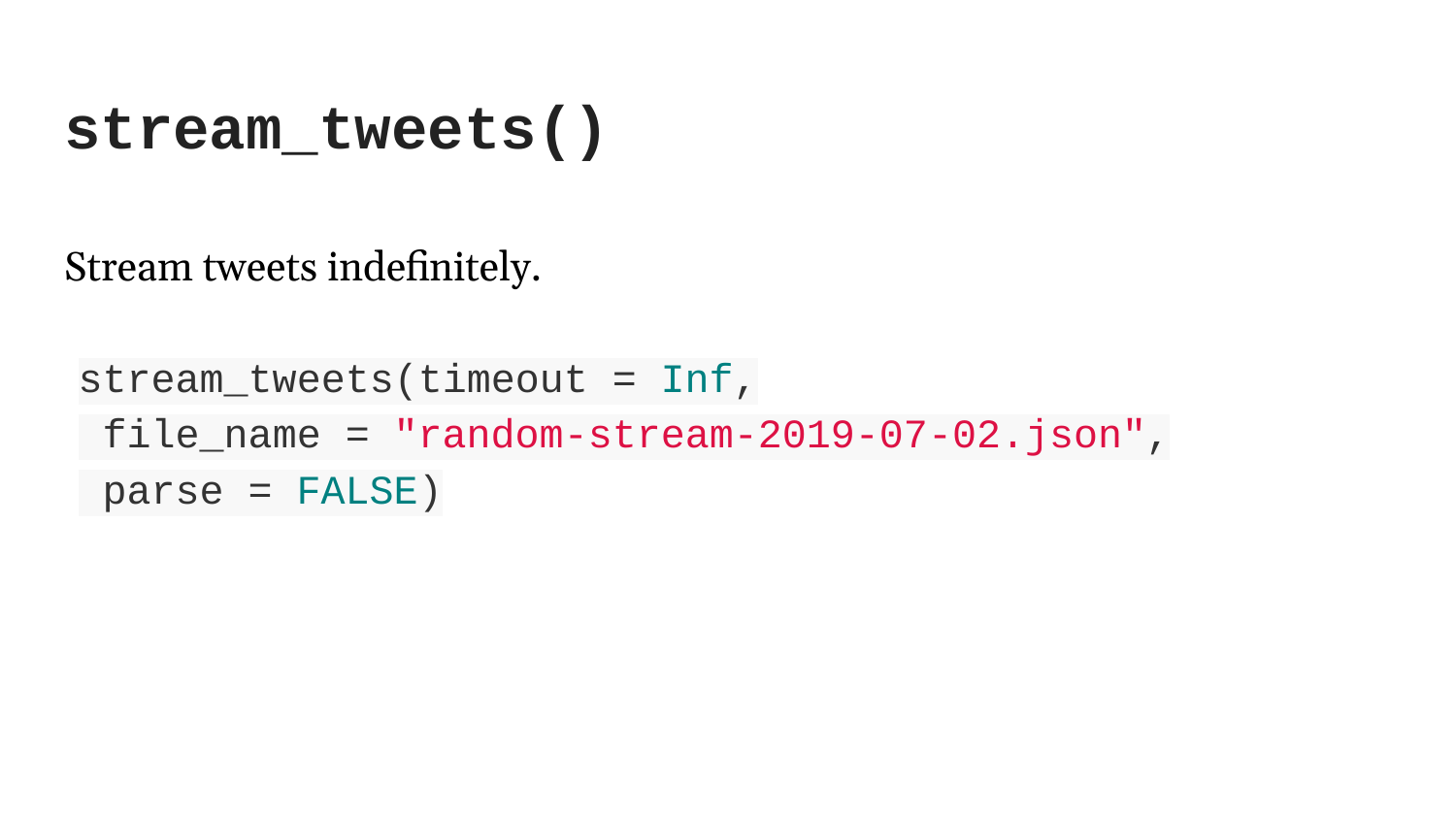

stream_tweets()

Stream tweets indefinitely.

stream_tweets(timeout = Inf,
 file_name = "random-stream-2019-07-02.json",
 parse = FALSE)